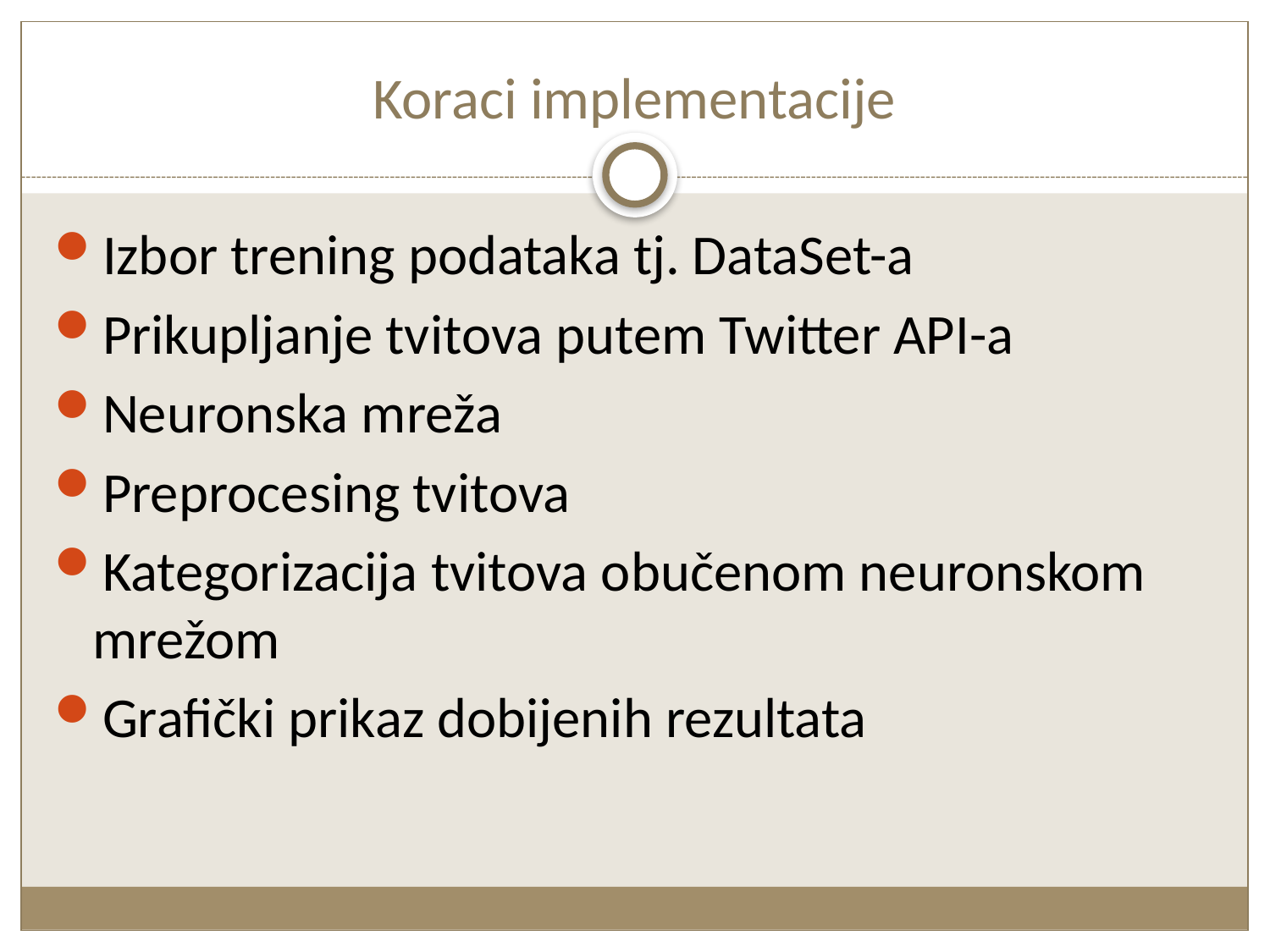

# Koraci implementacije
Izbor trening podataka tj. DataSet-a
Prikupljanje tvitova putem Twitter API-a
Neuronska mreža
Preprocesing tvitova
Kategorizacija tvitova obučenom neuronskom mrežom
Grafički prikaz dobijenih rezultata